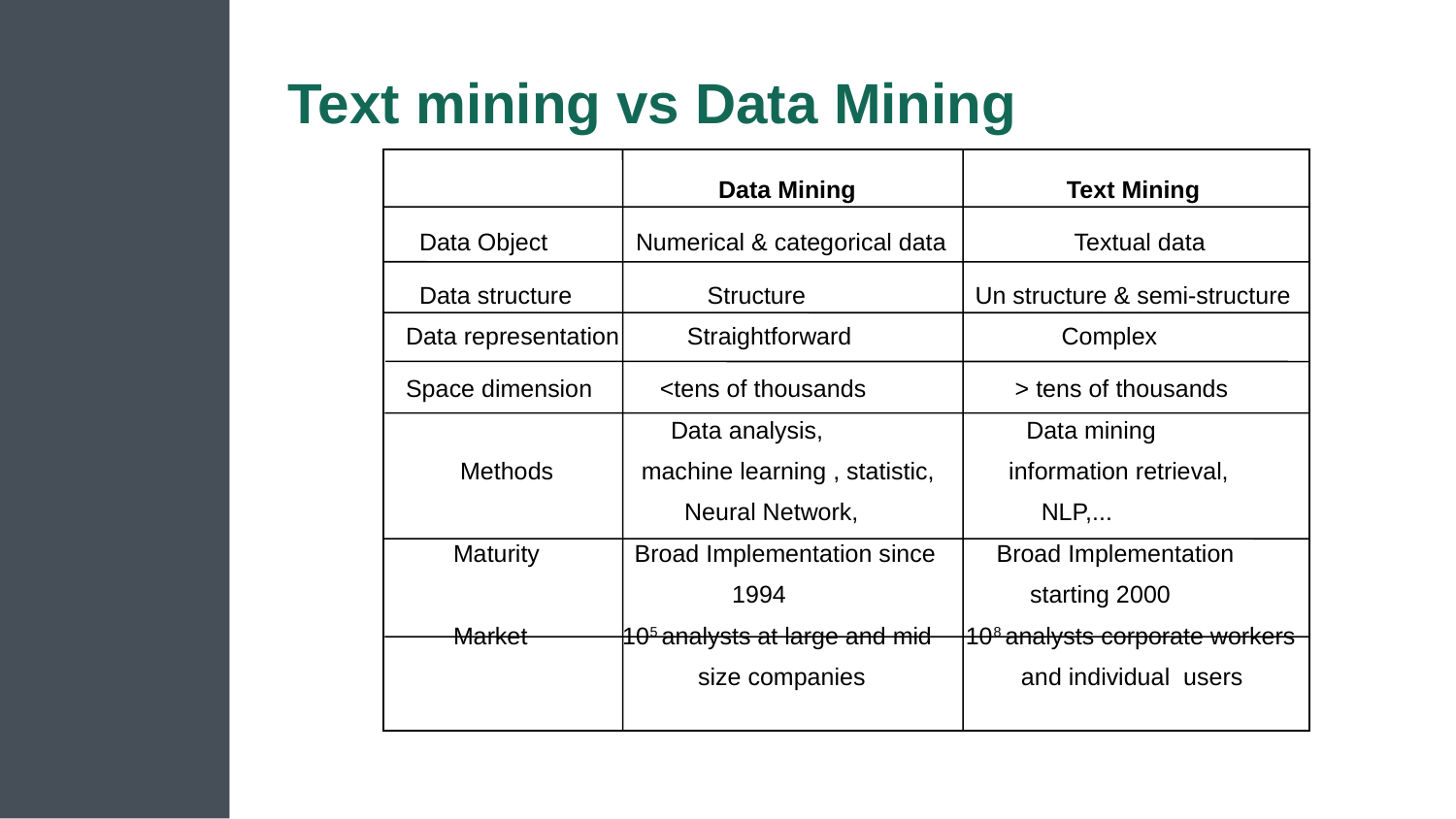

# Text mining vs Data Mining

                                              Data Mining                               Text Mining
  Data Object             Numerical & categorical data                   Textual data
  Data structure                    Structure                         Un structure & semi-structure Data representation          Straightforward                               Complex
Space dimension          <tens of thousands                      > tens of thousands
                                       Data analysis,                              Data mining
        Methods             machine learning , statistic,           information retrieval,
                                         Neural Network,                           NLP,...
       Maturity              Broad Implementation since         Broad Implementation
                                                1994                                    starting 2000
       Market              105 analysts at large and mid     108 analysts corporate workers
                                           size companies                       and individual  users